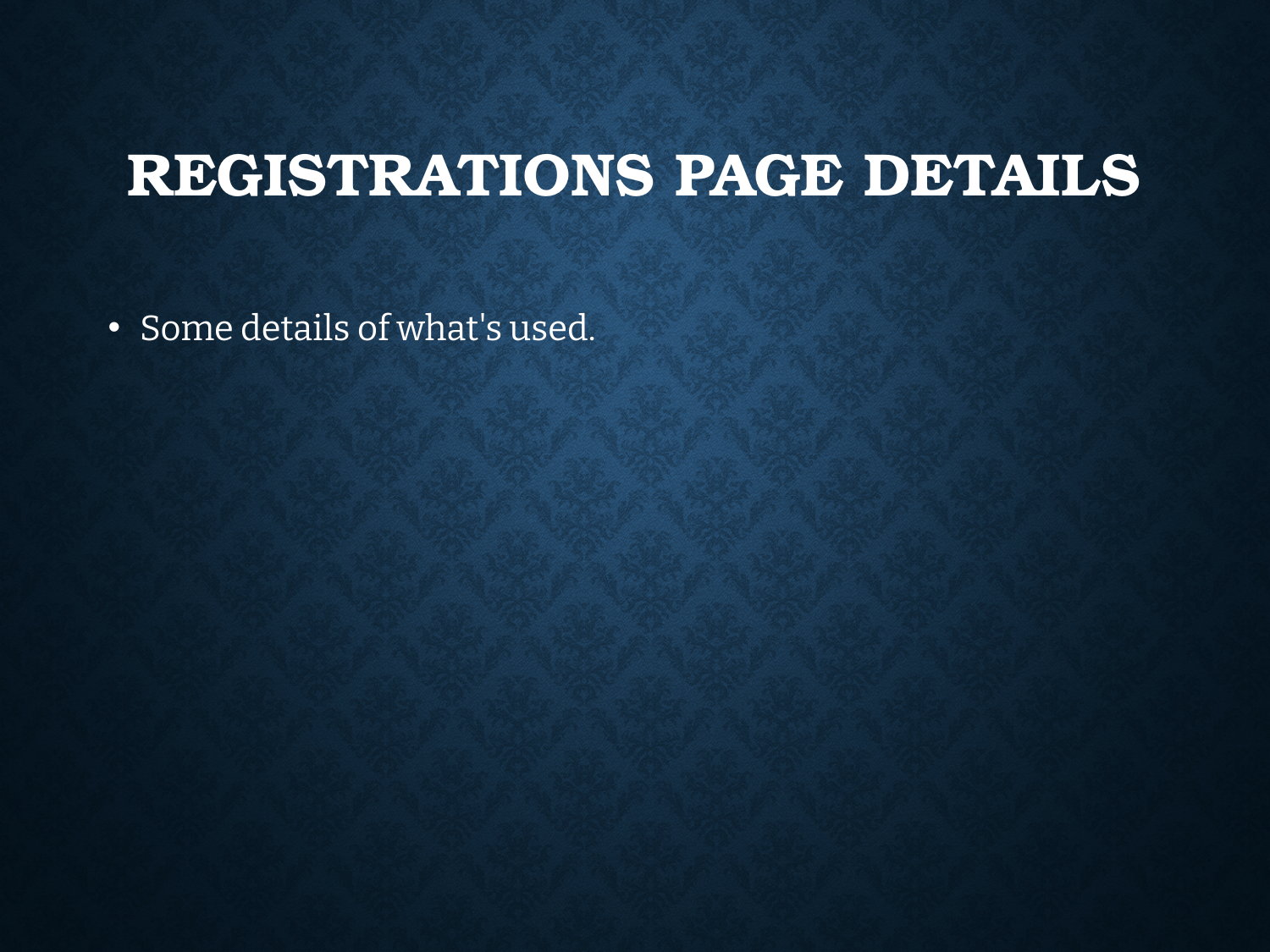

# Registrations Page Details
Some details of what's used.